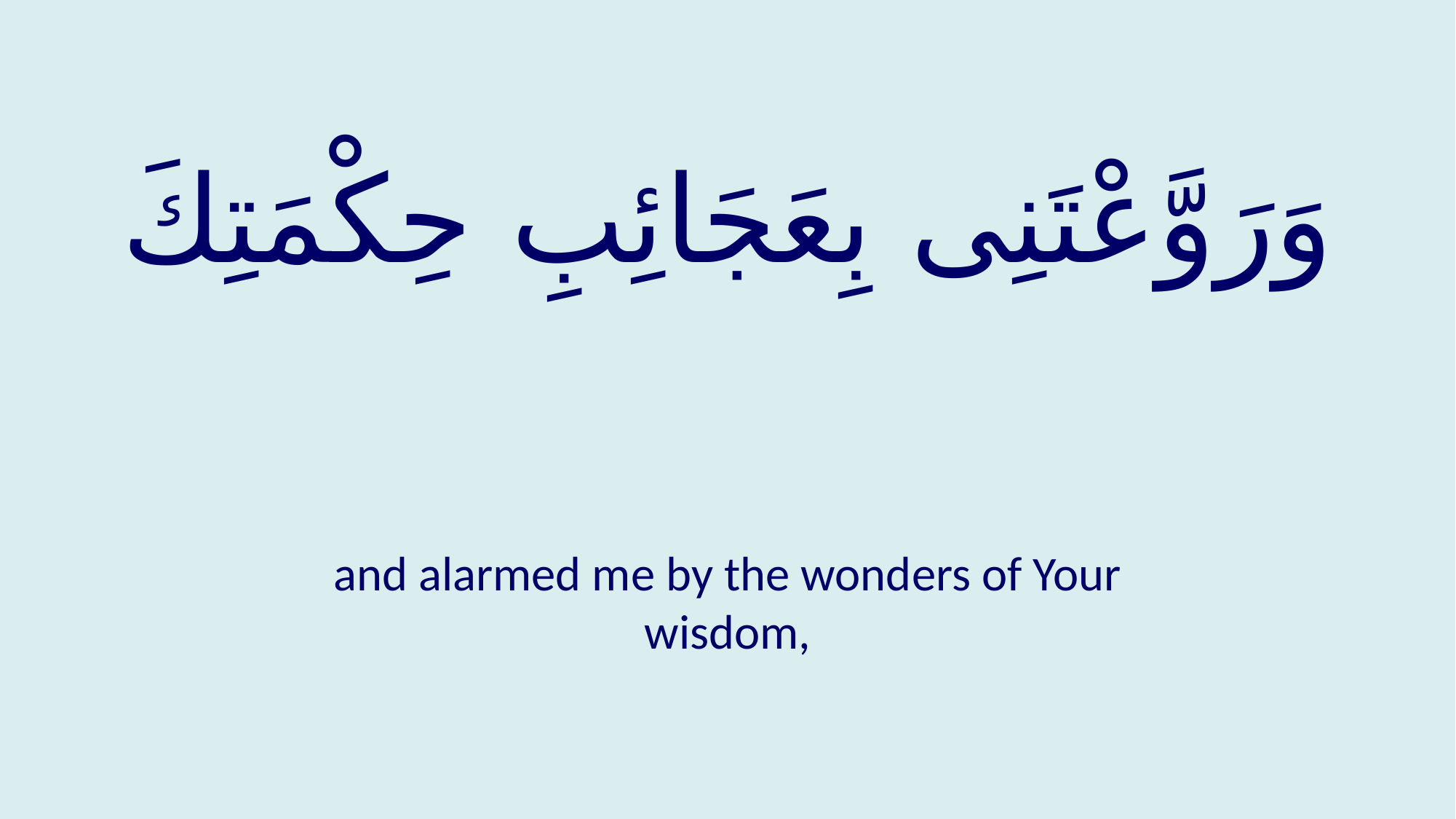

# وَرَوَّعْتَنِی بِعَجَائِبِ حِكْمَتِكَ
and alarmed me by the wonders of Your wisdom,